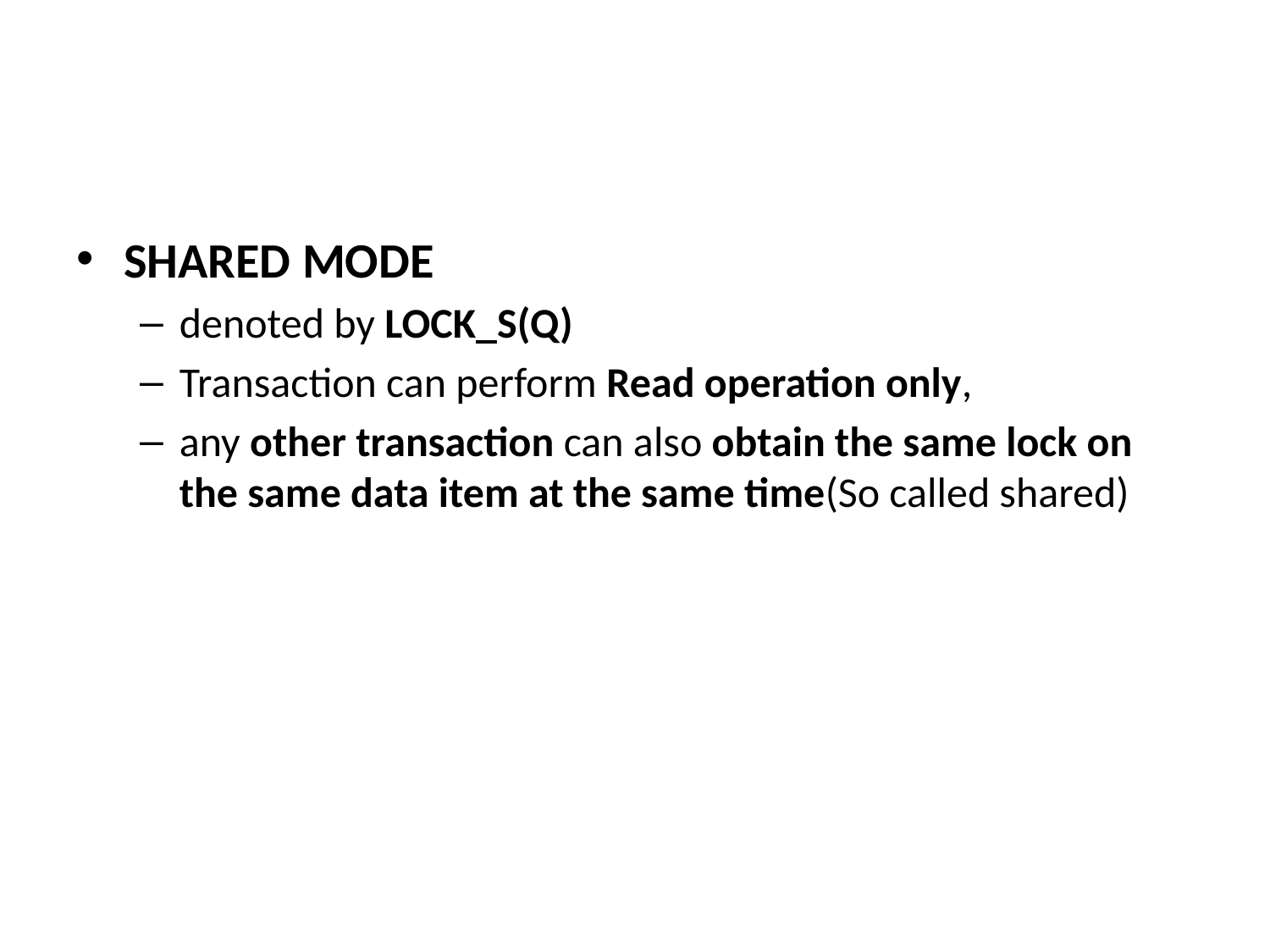

#
SHARED MODE
denoted by LOCK_S(Q)
Transaction can perform Read operation only,
any other transaction can also obtain the same lock on the same data item at the same time(So called shared)